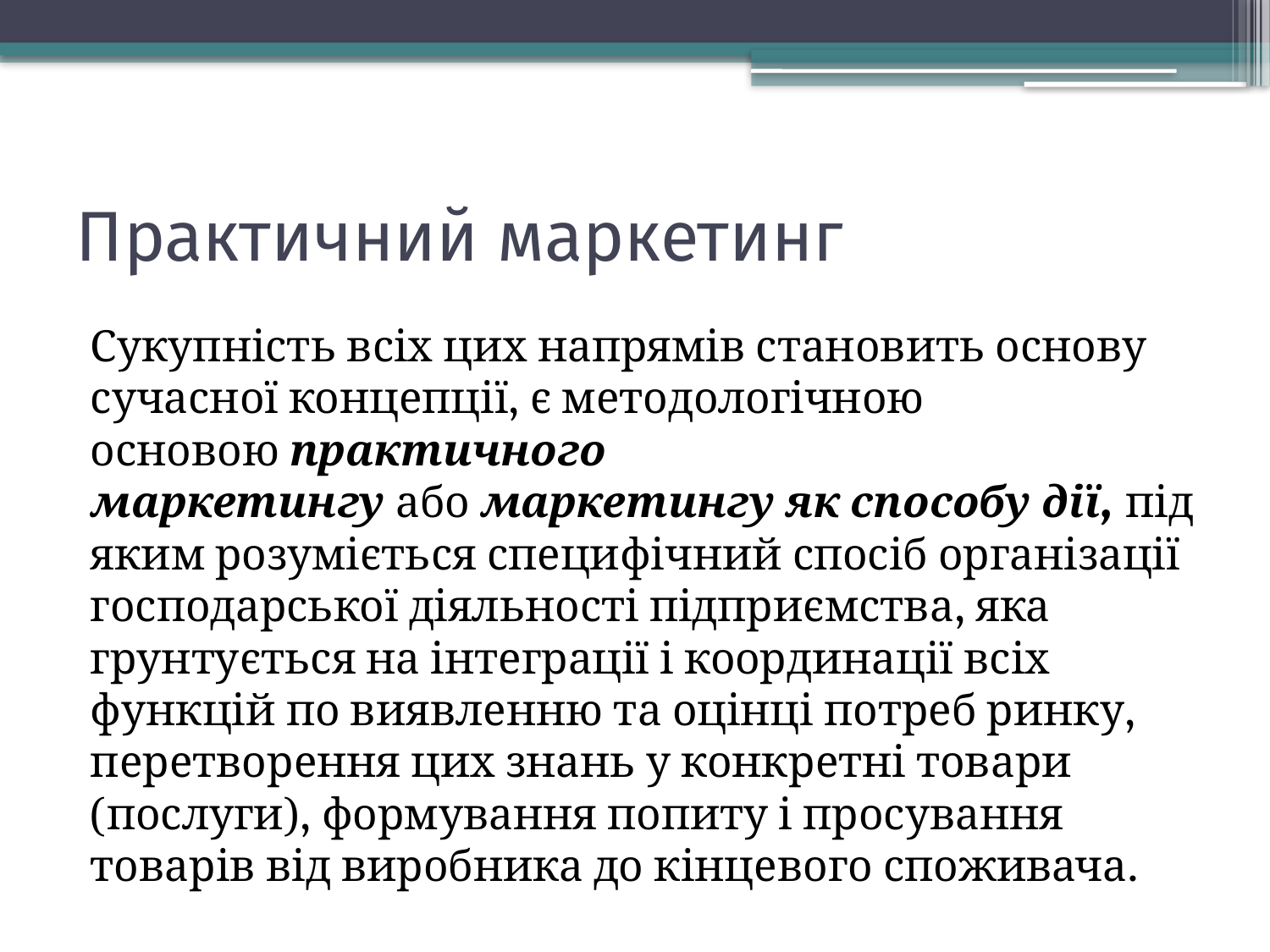

# Практичний маркетинг
Сукупність всіх цих напрямів становить основу сучасної концепції, є методологічною основою практичного маркетингу або маркетингу як способу дії, під яким розуміється специфічний спосіб організації господарської діяльності підприємства, яка грунтується на інтеграції і координації всіх функцій по виявленню та оцінці потреб ринку, перетворення цих знань у конкретні товари (послуги), формування попиту і просування товарів від виробника до кінцевого споживача.